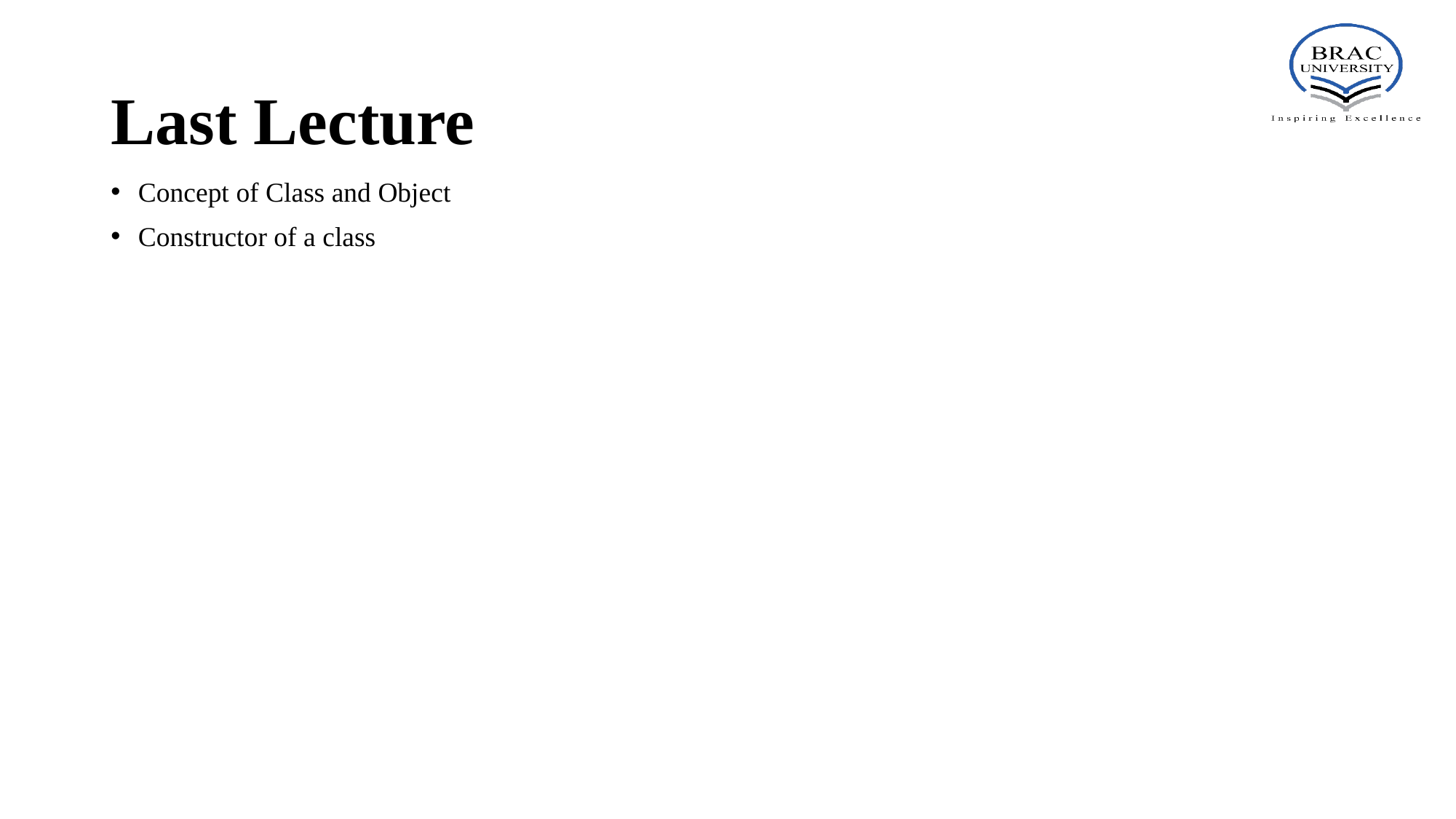

# Last Lecture
Concept of Class and Object
Constructor of a class